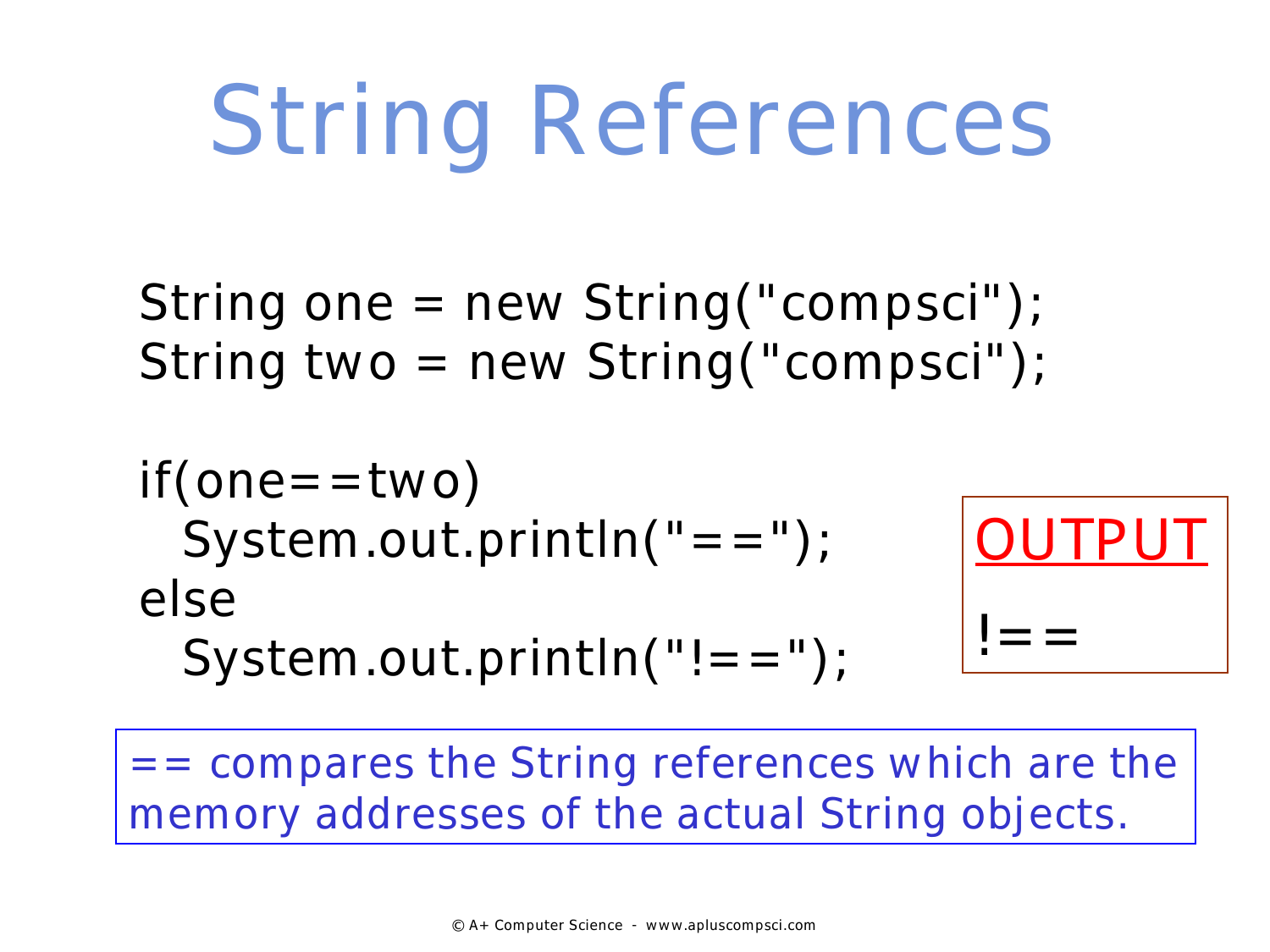

String References
String one = new String("compsci");
String two = new String("compsci");

if(one==two)
   System.out.println("==");
else
   System.out.println("!==");

OUTPUT
!==
== compares the String references which are the memory addresses of the actual String objects.

© A+ Computer Science  -  www.apluscompsci.com